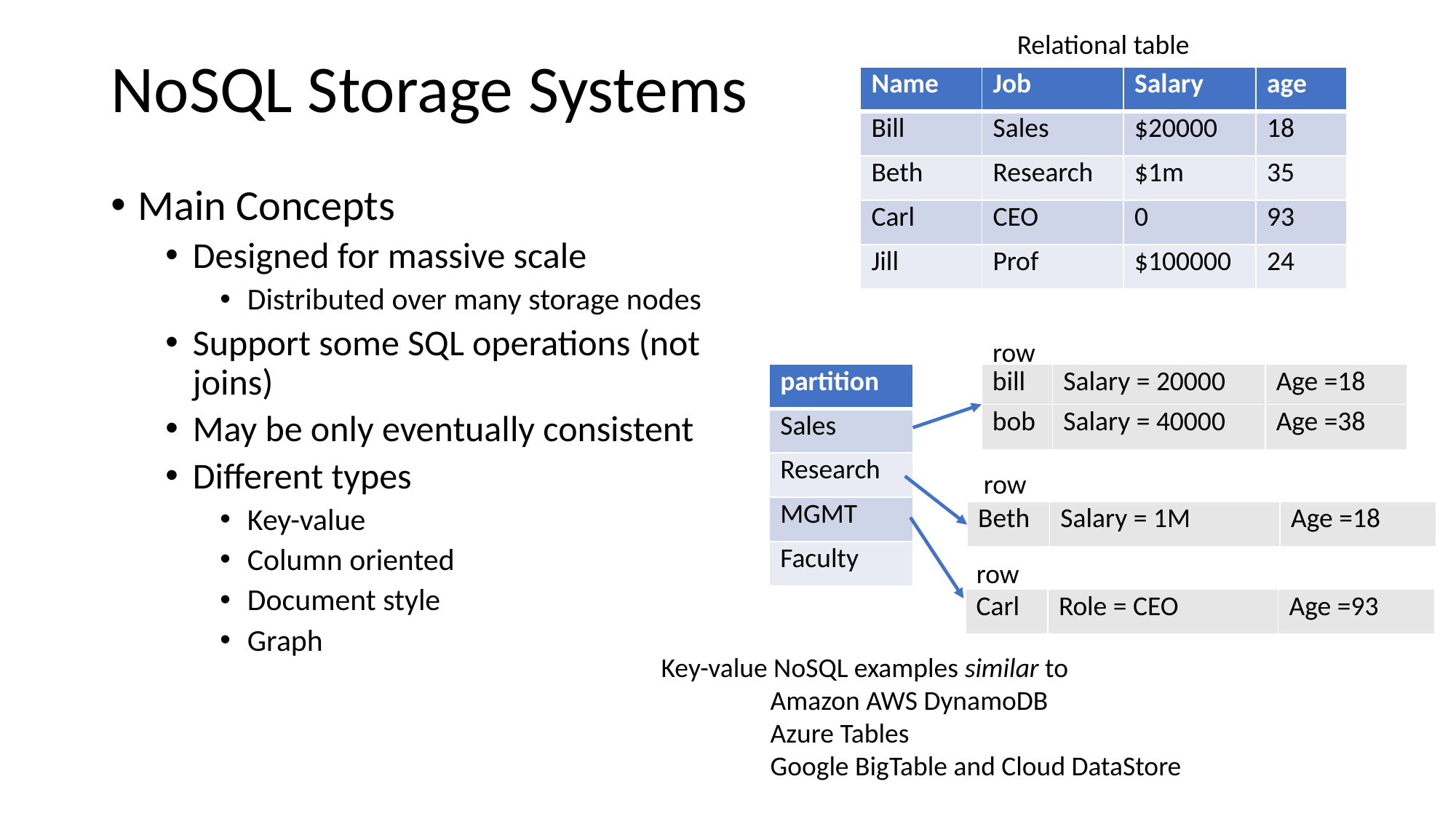

Relational table
# NoSQL Storage Systems
| Name | Job | Salary | age |
| --- | --- | --- | --- |
| Bill | Sales | $20000 | 18 |
| Beth | Research | $1m | 35 |
| Carl | CEO | 0 | 93 |
| Jill | Prof | $100000 | 24 |
Main Concepts
Designed for massive scale
Distributed over many storage nodes
Support some SQL operations (not joins)
May be only eventually consistent
Different types
Key-value
Column oriented
Document style
Graph

row
| partition |
| --- |
| Sales |
| Research |
| MGMT |
| Faculty |
| bill | Salary = 20000 | Age =18 |
| --- | --- | --- |
| bob | Salary = 40000 | Age =38 |
| --- | --- | --- |
row
| Beth | Salary = 1M | Age =18 |
| --- | --- | --- |
row
| Carl | Role = CEO | Age =93 |
| --- | --- | --- |
Key-value NoSQL examples similar to
	Amazon AWS DynamoDB
	Azure Tables
	Google BigTable and Cloud DataStore